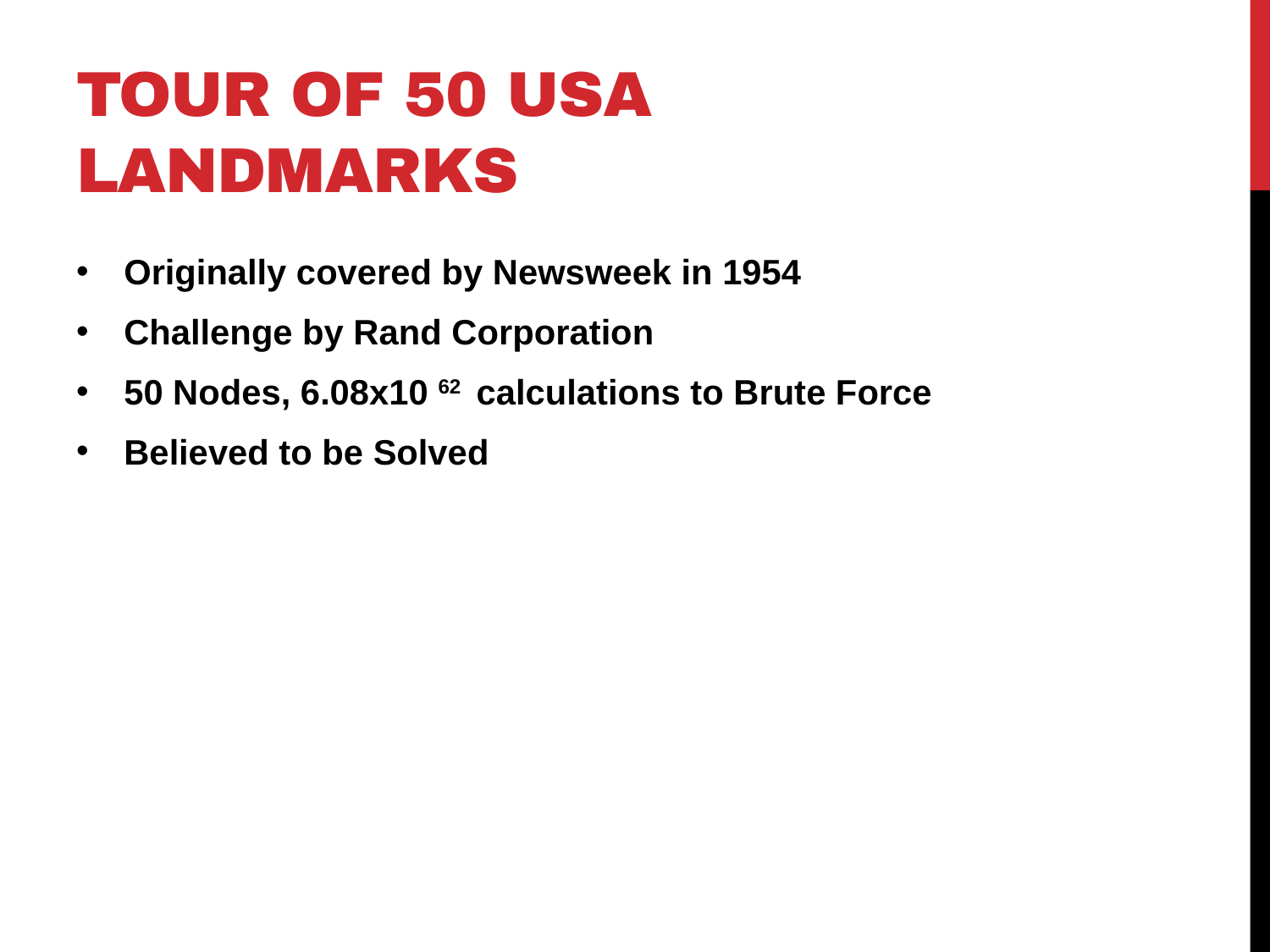

# Tour of 50 USA LAndmarks
Originally covered by Newsweek in 1954
Challenge by Rand Corporation
50 Nodes, 6.08x10 62  calculations to Brute Force
Believed to be Solved